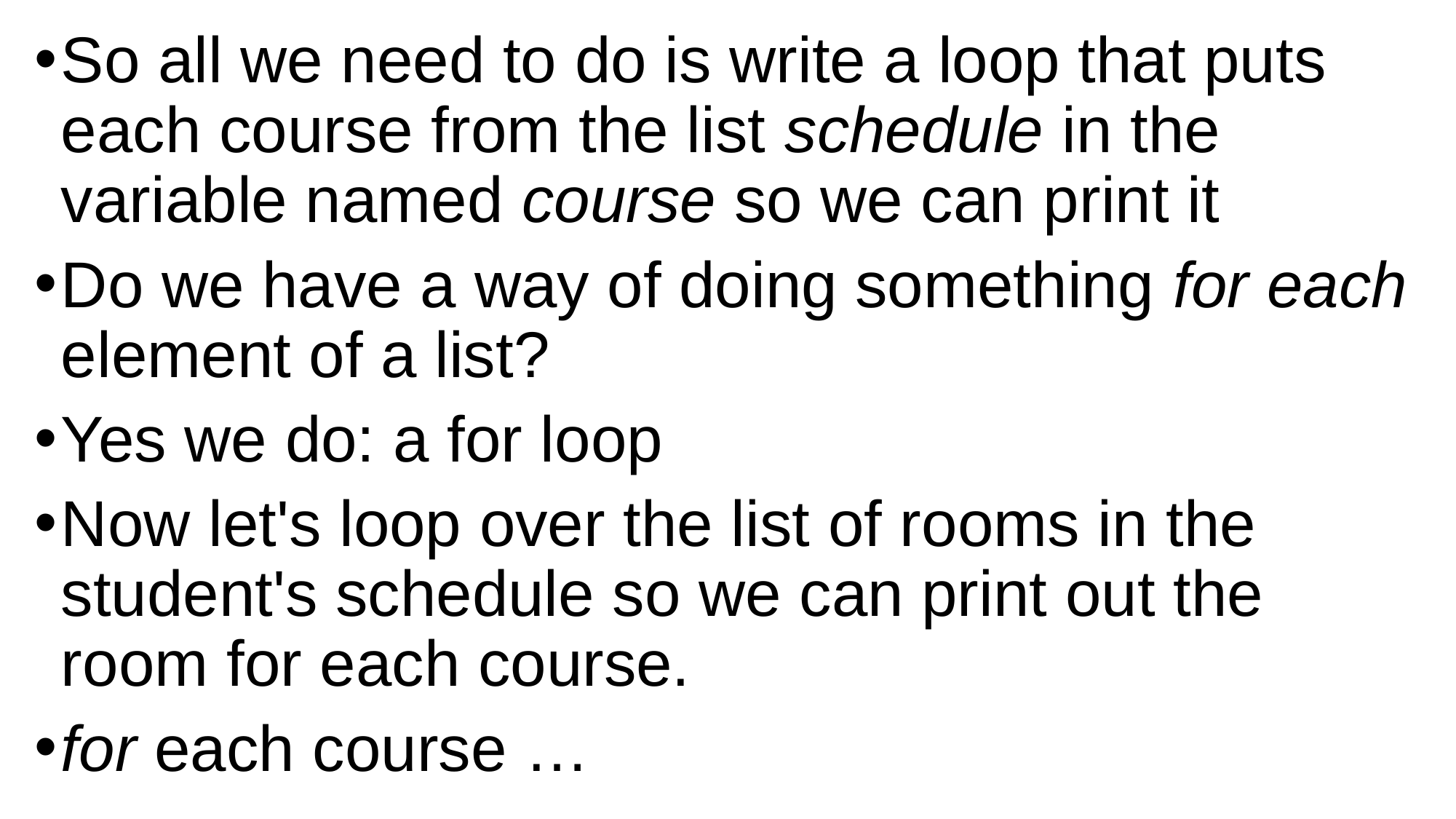

So all we need to do is write a loop that puts each course from the list schedule in the variable named course so we can print it
Do we have a way of doing something for each element of a list?
Yes we do: a for loop
Now let's loop over the list of rooms in the student's schedule so we can print out the room for each course.
for each course …